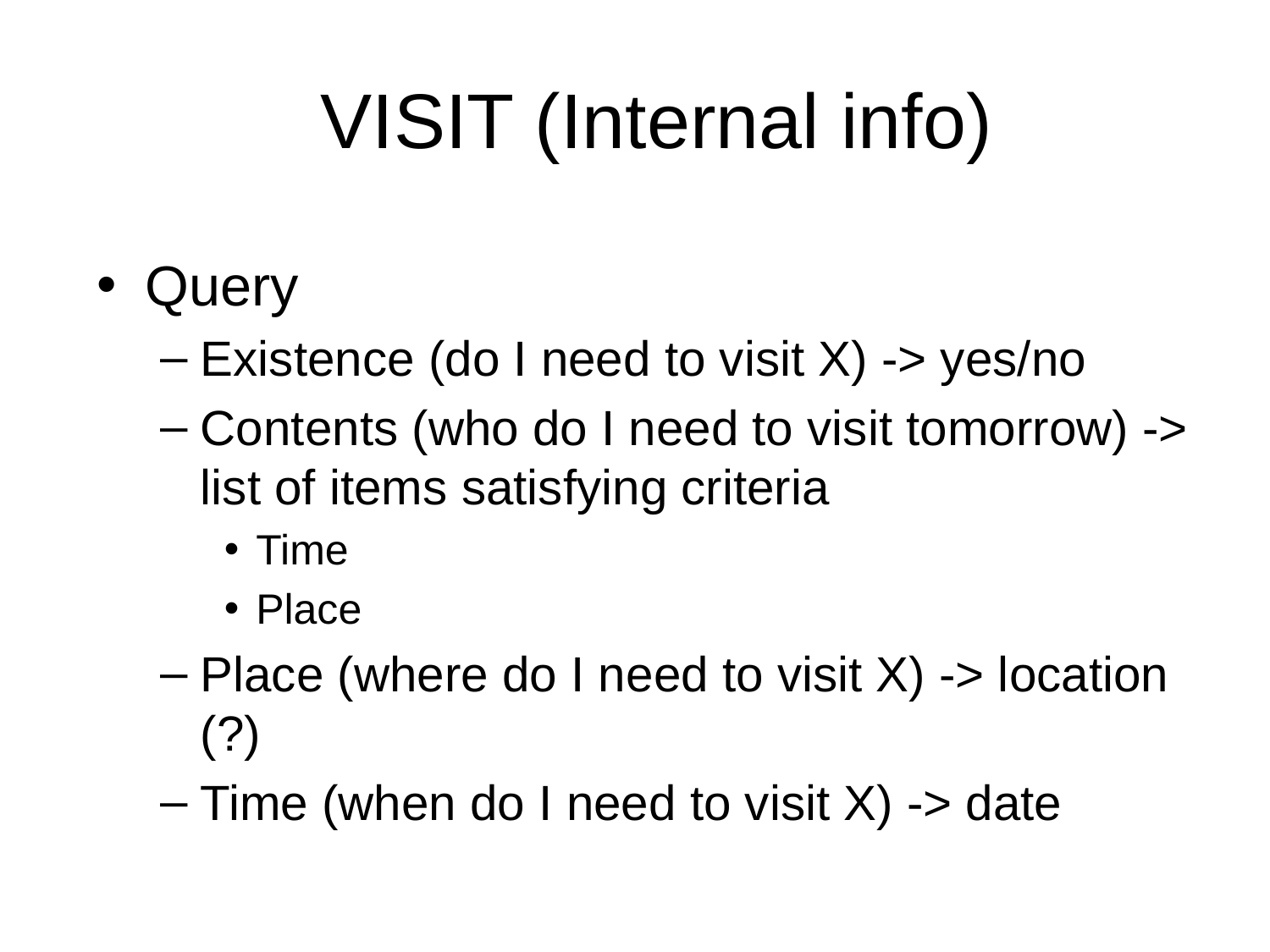

# VISIT (Internal info)
Query
Existence (do I need to visit X) -> yes/no
Contents (who do I need to visit tomorrow) -> list of items satisfying criteria
Time
Place
Place (where do I need to visit X) -> location (?)
Time (when do I need to visit X) -> date